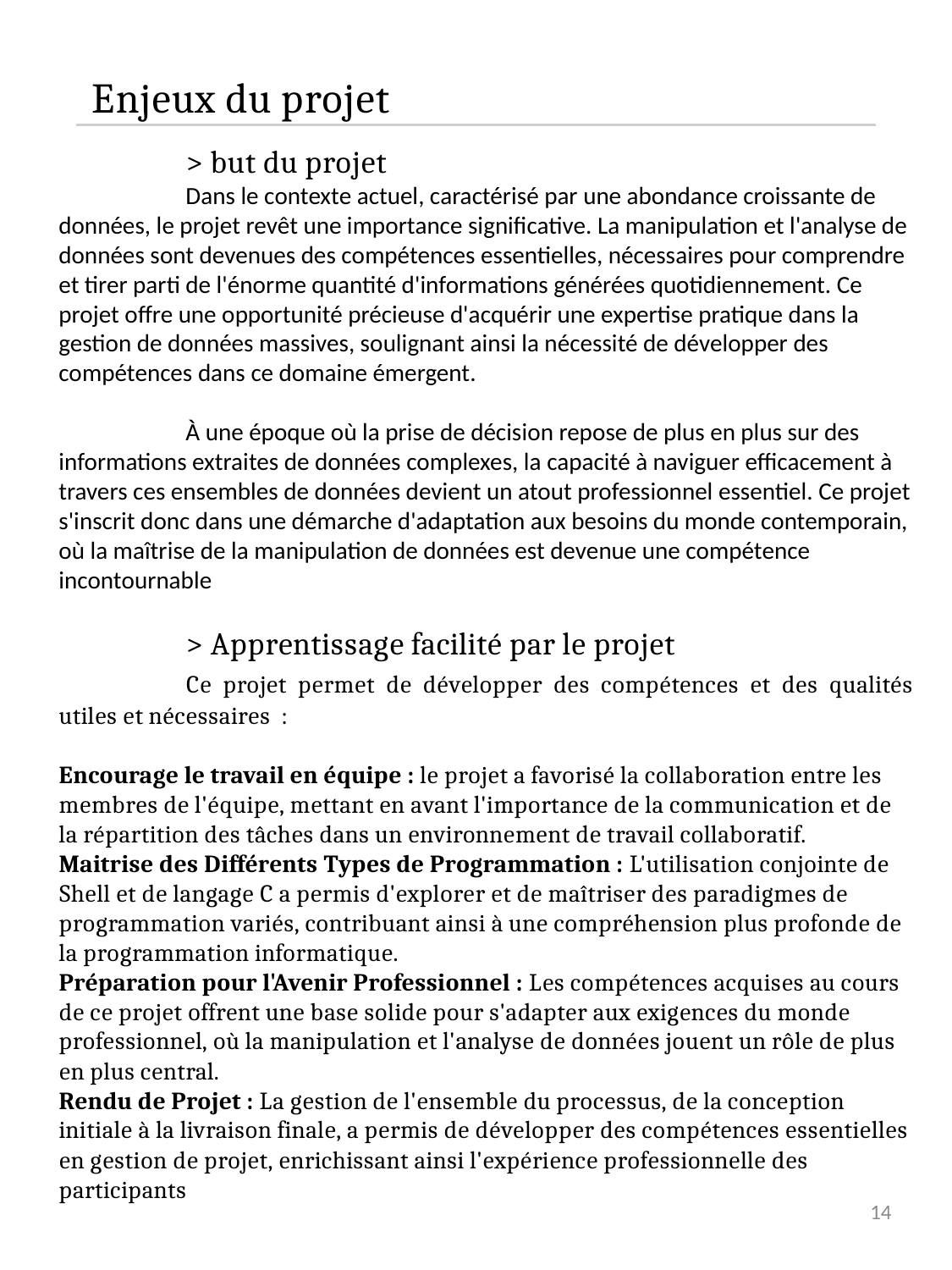

Enjeux du projet

	> but du projet
	Dans le contexte actuel, caractérisé par une abondance croissante de données, le projet revêt une importance significative. La manipulation et l'analyse de données sont devenues des compétences essentielles, nécessaires pour comprendre et tirer parti de l'énorme quantité d'informations générées quotidiennement. Ce projet offre une opportunité précieuse d'acquérir une expertise pratique dans la gestion de données massives, soulignant ainsi la nécessité de développer des compétences dans ce domaine émergent.

	À une époque où la prise de décision repose de plus en plus sur des informations extraites de données complexes, la capacité à naviguer efficacement à travers ces ensembles de données devient un atout professionnel essentiel. Ce projet s'inscrit donc dans une démarche d'adaptation aux besoins du monde contemporain, où la maîtrise de la manipulation de données est devenue une compétence incontournable

	> Apprentissage facilité par le projet
	Ce projet permet de développer des compétences et des qualités utiles et nécessaires  :

Encourage le travail en équipe : le projet a favorisé la collaboration entre les membres de l'équipe, mettant en avant l'importance de la communication et de la répartition des tâches dans un environnement de travail collaboratif.
Maitrise des Différents Types de Programmation : L'utilisation conjointe de Shell et de langage C a permis d'explorer et de maîtriser des paradigmes de programmation variés, contribuant ainsi à une compréhension plus profonde de la programmation informatique.
Préparation pour l'Avenir Professionnel : Les compétences acquises au cours de ce projet offrent une base solide pour s'adapter aux exigences du monde professionnel, où la manipulation et l'analyse de données jouent un rôle de plus en plus central.
Rendu de Projet : La gestion de l'ensemble du processus, de la conception initiale à la livraison finale, a permis de développer des compétences essentielles en gestion de projet, enrichissant ainsi l'expérience professionnelle des participants

14